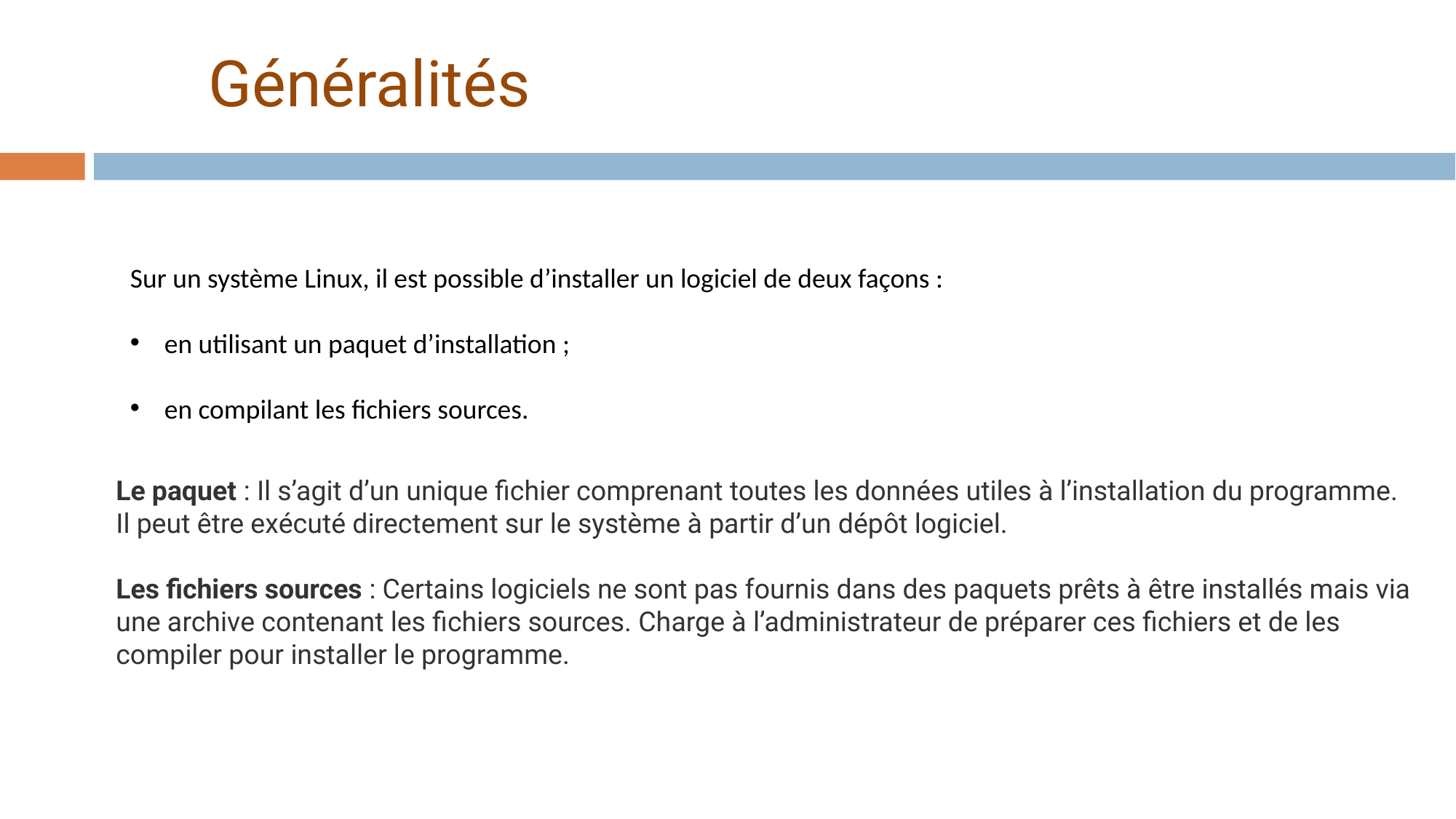

# Généralités
Sur un système Linux, il est possible d’installer un logiciel de deux façons :

en utilisant un paquet d’installation ;

en compilant les fichiers sources.
Le paquet : Il s’agit d’un unique fichier comprenant toutes les données utiles à l’installation du programme. Il peut être exécuté directement sur le système à partir d’un dépôt logiciel.

Les fichiers sources : Certains logiciels ne sont pas fournis dans des paquets prêts à être installés mais via une archive contenant les fichiers sources. Charge à l’administrateur de préparer ces fichiers et de les compiler pour installer le programme.